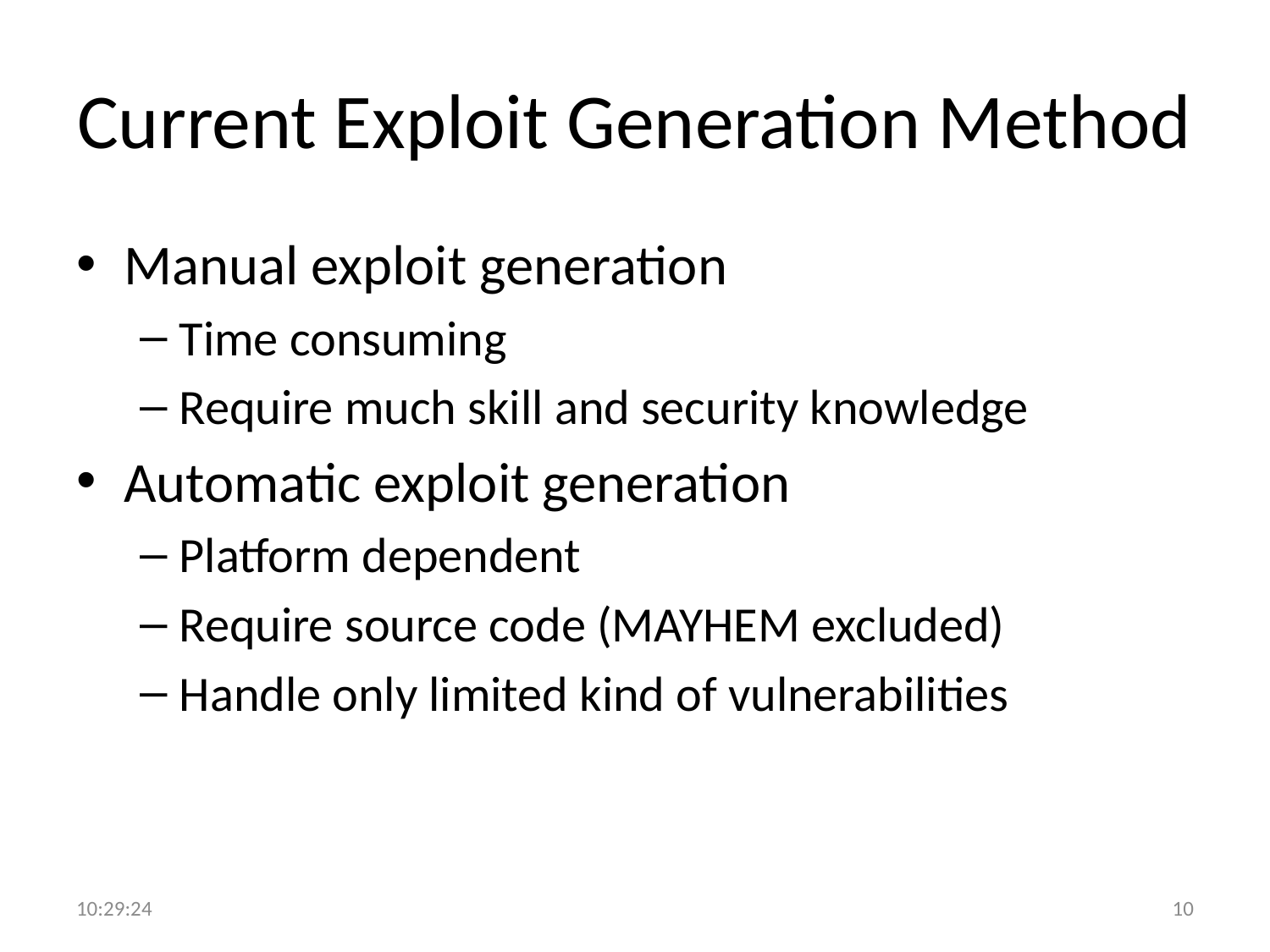

# Current Exploit Generation Method
Manual exploit generation
Time consuming
Require much skill and security knowledge
Automatic exploit generation
Platform dependent
Require source code (MAYHEM excluded)
Handle only limited kind of vulnerabilities
10:29:24
10